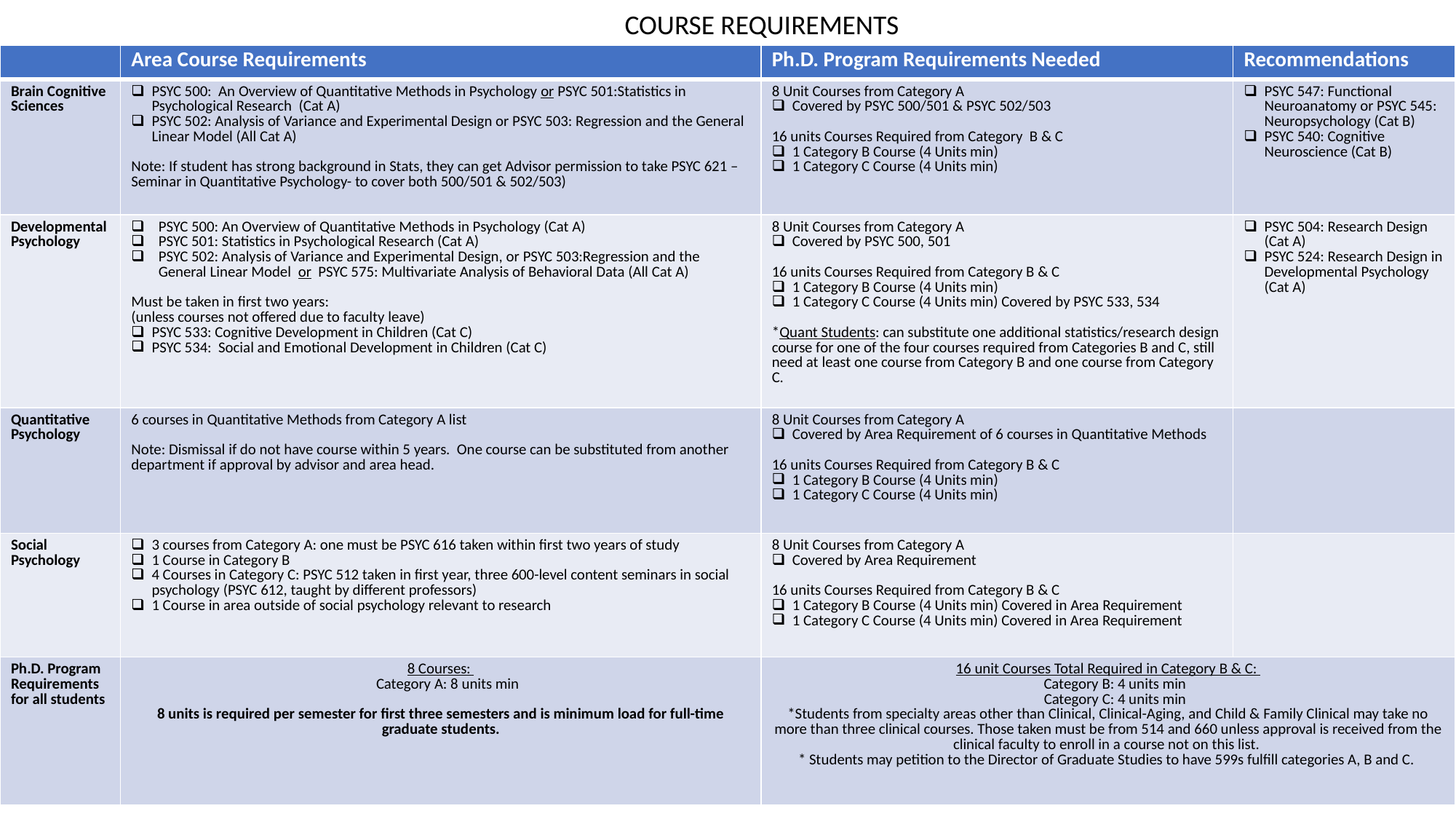

COURSE REQUIREMENTS
|  | Area Course Requirements | Ph.D. Program Requirements Needed | Recommendations |
| --- | --- | --- | --- |
| Brain Cognitive Sciences | PSYC 500: An Overview of Quantitative Methods in Psychology or PSYC 501:Statistics in Psychological Research (Cat A) PSYC 502: Analysis of Variance and Experimental Design or PSYC 503: Regression and the General Linear Model (All Cat A) Note: If student has strong background in Stats, they can get Advisor permission to take PSYC 621 –Seminar in Quantitative Psychology- to cover both 500/501 & 502/503) | 8 Unit Courses from Category A Covered by PSYC 500/501 & PSYC 502/503 16 units Courses Required from Category B & C 1 Category B Course (4 Units min) 1 Category C Course (4 Units min) | PSYC 547: Functional Neuroanatomy or PSYC 545: Neuropsychology (Cat B) PSYC 540: Cognitive Neuroscience (Cat B) |
| Developmental Psychology | PSYC 500: An Overview of Quantitative Methods in Psychology (Cat A) PSYC 501: Statistics in Psychological Research (Cat A) PSYC 502: Analysis of Variance and Experimental Design, or PSYC 503:Regression and the General Linear Model or PSYC 575: Multivariate Analysis of Behavioral Data (All Cat A) Must be taken in first two years: (unless courses not offered due to faculty leave) PSYC 533: Cognitive Development in Children (Cat C) PSYC 534: Social and Emotional Development in Children (Cat C) | 8 Unit Courses from Category A Covered by PSYC 500, 501 16 units Courses Required from Category B & C 1 Category B Course (4 Units min) 1 Category C Course (4 Units min) Covered by PSYC 533, 534 \*Quant Students: can substitute one additional statistics/research design course for one of the four courses required from Categories B and C, still need at least one course from Category B and one course from Category C. | PSYC 504: Research Design (Cat A) PSYC 524: Research Design in Developmental Psychology (Cat A) |
| Quantitative Psychology | 6 courses in Quantitative Methods from Category A list Note: Dismissal if do not have course within 5 years. One course can be substituted from another department if approval by advisor and area head. | 8 Unit Courses from Category A Covered by Area Requirement of 6 courses in Quantitative Methods 16 units Courses Required from Category B & C 1 Category B Course (4 Units min) 1 Category C Course (4 Units min) |  |
| Social Psychology | 3 courses from Category A: one must be PSYC 616 taken within first two years of study 1 Course in Category B 4 Courses in Category C: PSYC 512 taken in first year, three 600-level content seminars in social psychology (PSYC 612, taught by different professors) 1 Course in area outside of social psychology relevant to research | 8 Unit Courses from Category A Covered by Area Requirement 16 units Courses Required from Category B & C 1 Category B Course (4 Units min) Covered in Area Requirement 1 Category C Course (4 Units min) Covered in Area Requirement |  |
| Ph.D. Program Requirements for all students | 8 Courses: Category A: 8 units min 8 units is required per semester for first three semesters and is minimum load for full-time graduate students. | 16 unit Courses Total Required in Category B & C: Category B: 4 units min Category C: 4 units min \*Students from specialty areas other than Clinical, Clinical-Aging, and Child & Family Clinical may take no more than three clinical courses. Those taken must be from 514 and 660 unless approval is received from the clinical faculty to enroll in a course not on this list. \* Students may petition to the Director of Graduate Studies to have 599s fulfill categories A, B and C. |  |